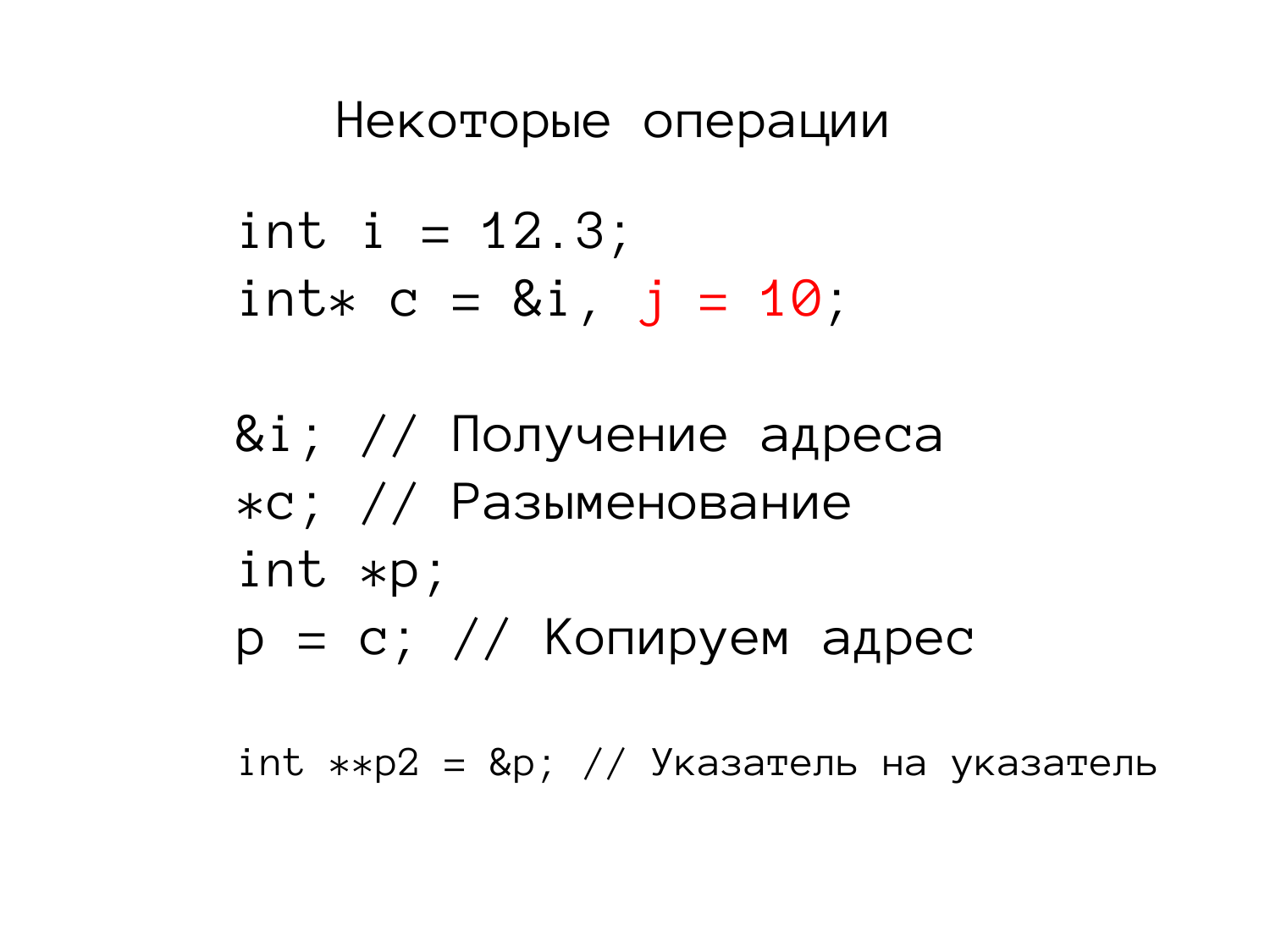

Некоторые операции
int i = 12.3;
int* c = &i, j = 10;

&i; // Получение адреса
*с; // Разыменование
int *p;
p = c; // Копируем адрес

int **p2 = &p; // Указатель на указатель